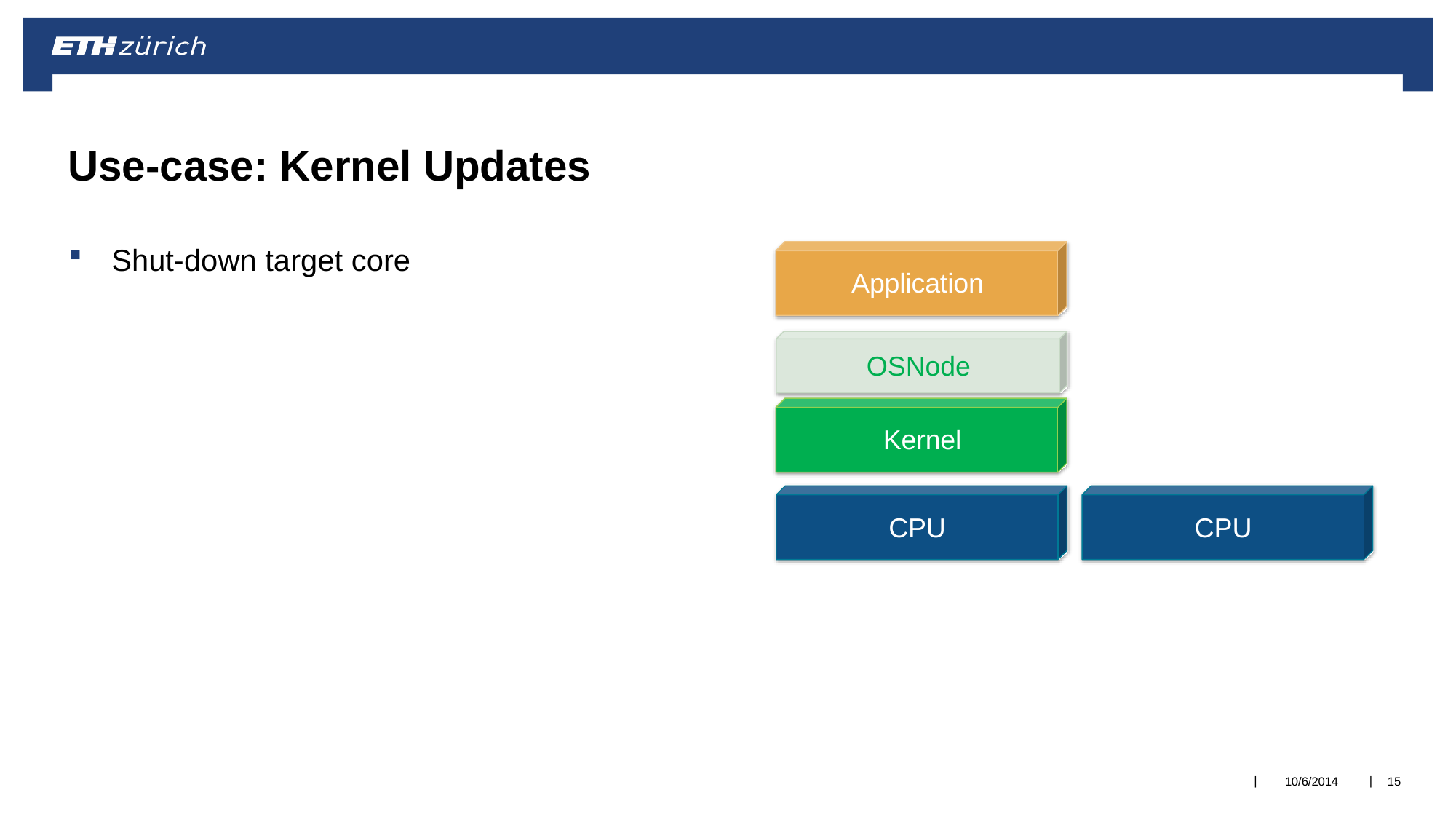

# Use-case: Kernel Updates

Shut-down target core

Application
OSNode  Kernel

CPU
CPU
|
|
10/6/2014
15